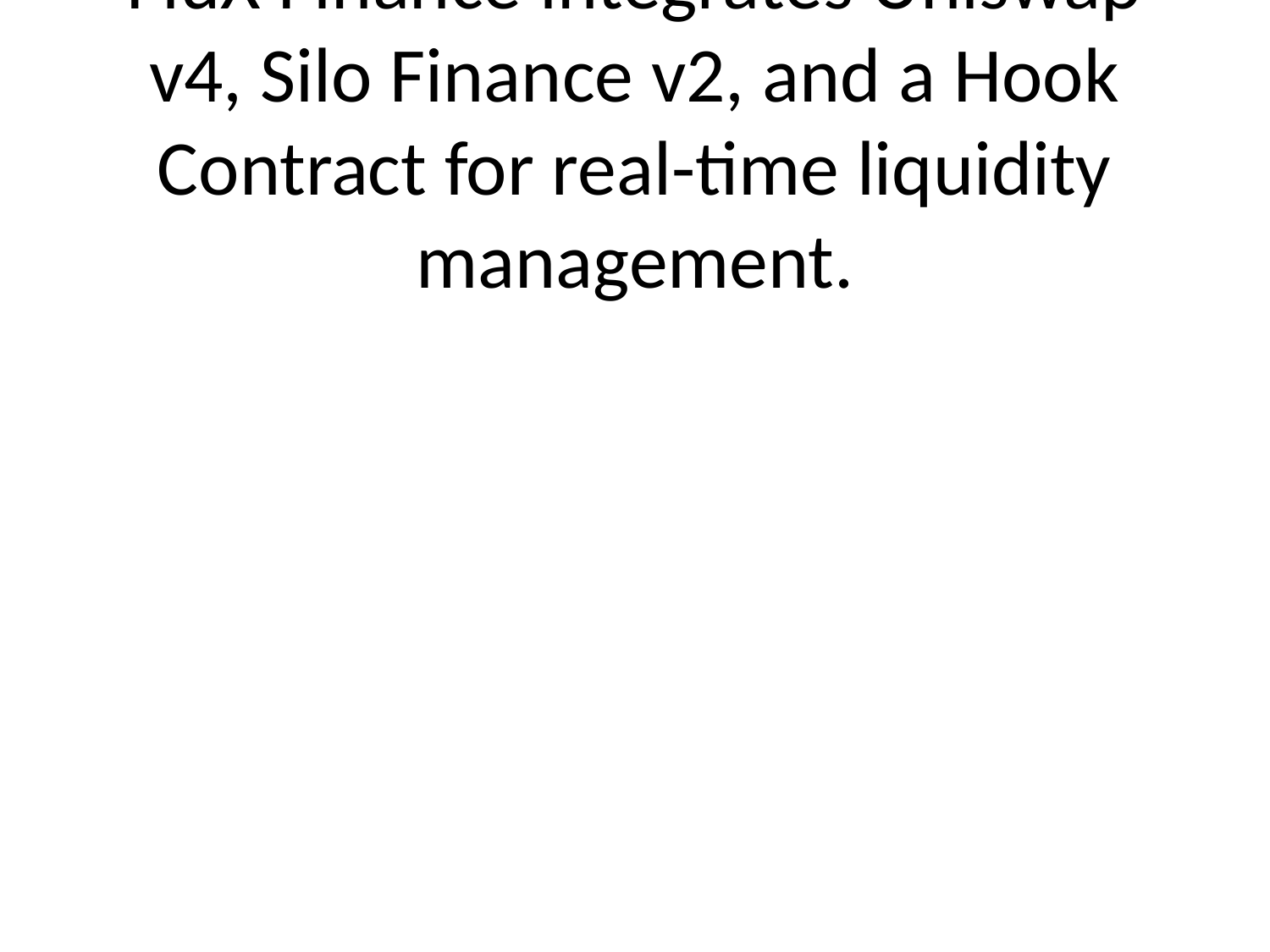

# FluX Finance integrates Uniswap v4, Silo Finance v2, and a Hook Contract for real-time liquidity management.